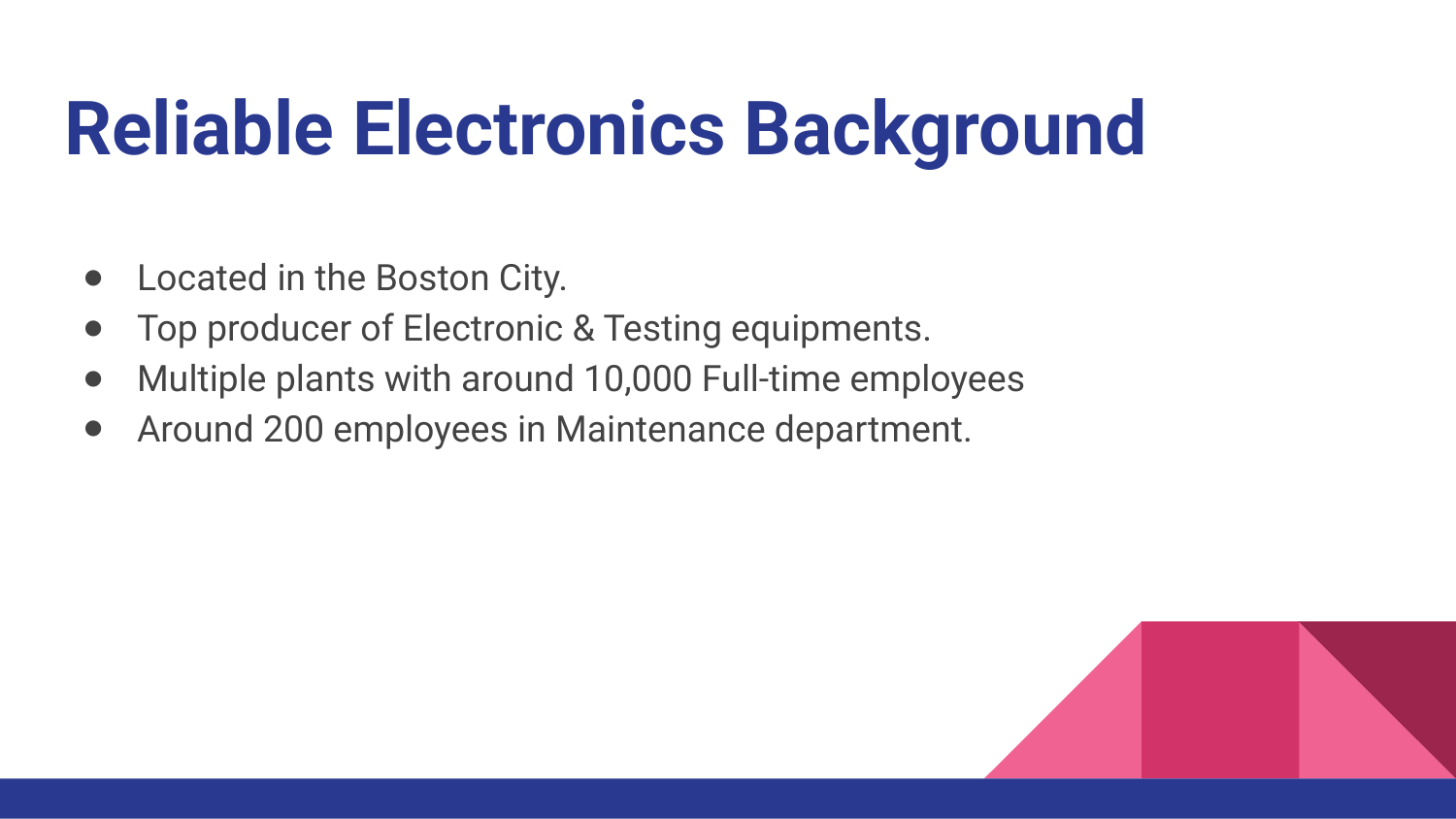

# Reliable Electronics Background
Located in the Boston City.
Top producer of Electronic & Testing equipments.
Multiple plants with around 10,000 Full-time employees
Around 200 employees in Maintenance department.